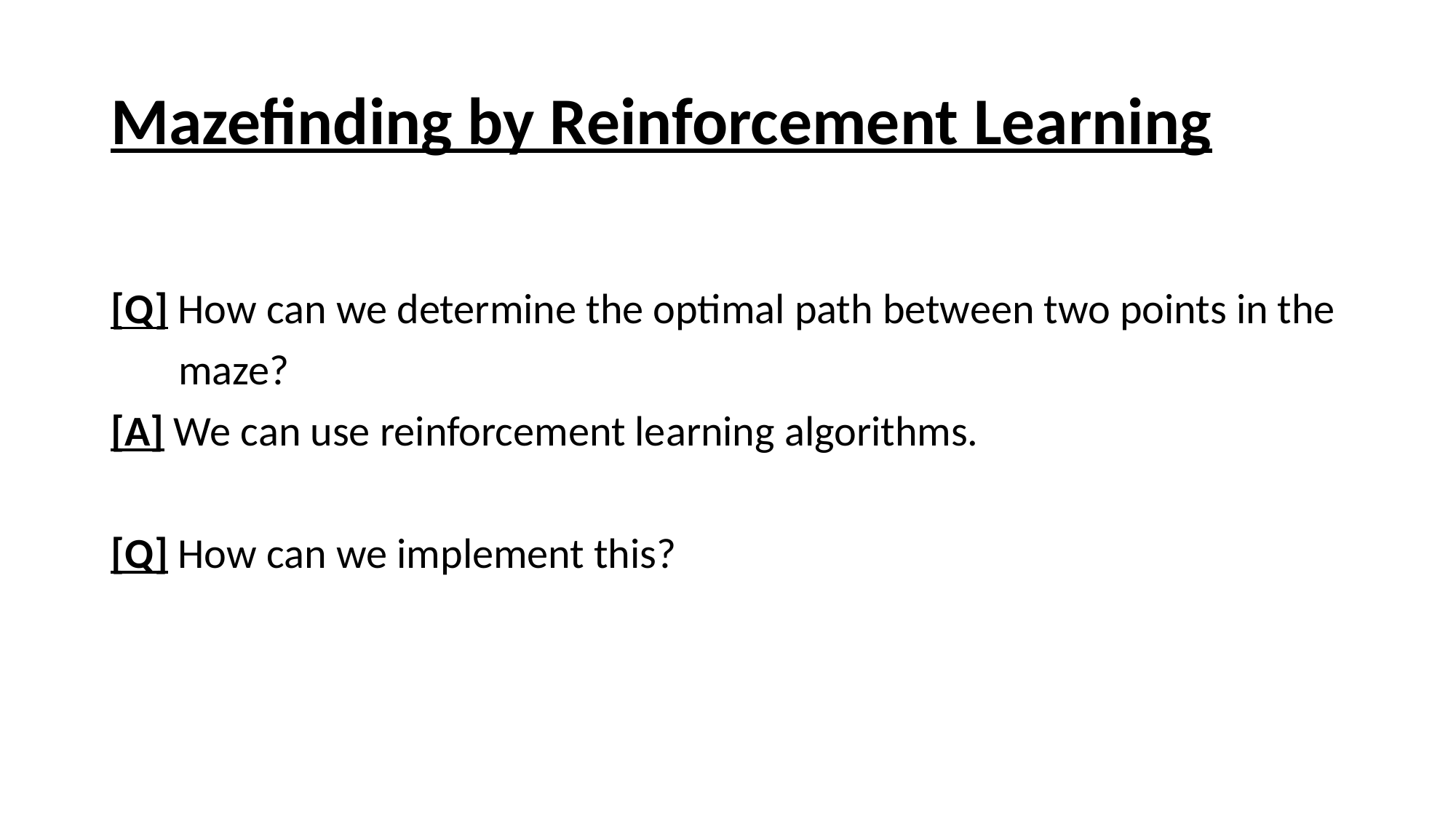

# Mazefinding by Reinforcement Learning

[Q] How can we determine the optimal path between two points in the
       maze?
[A] We can use reinforcement learning algorithms.

[Q] How can we implement this?